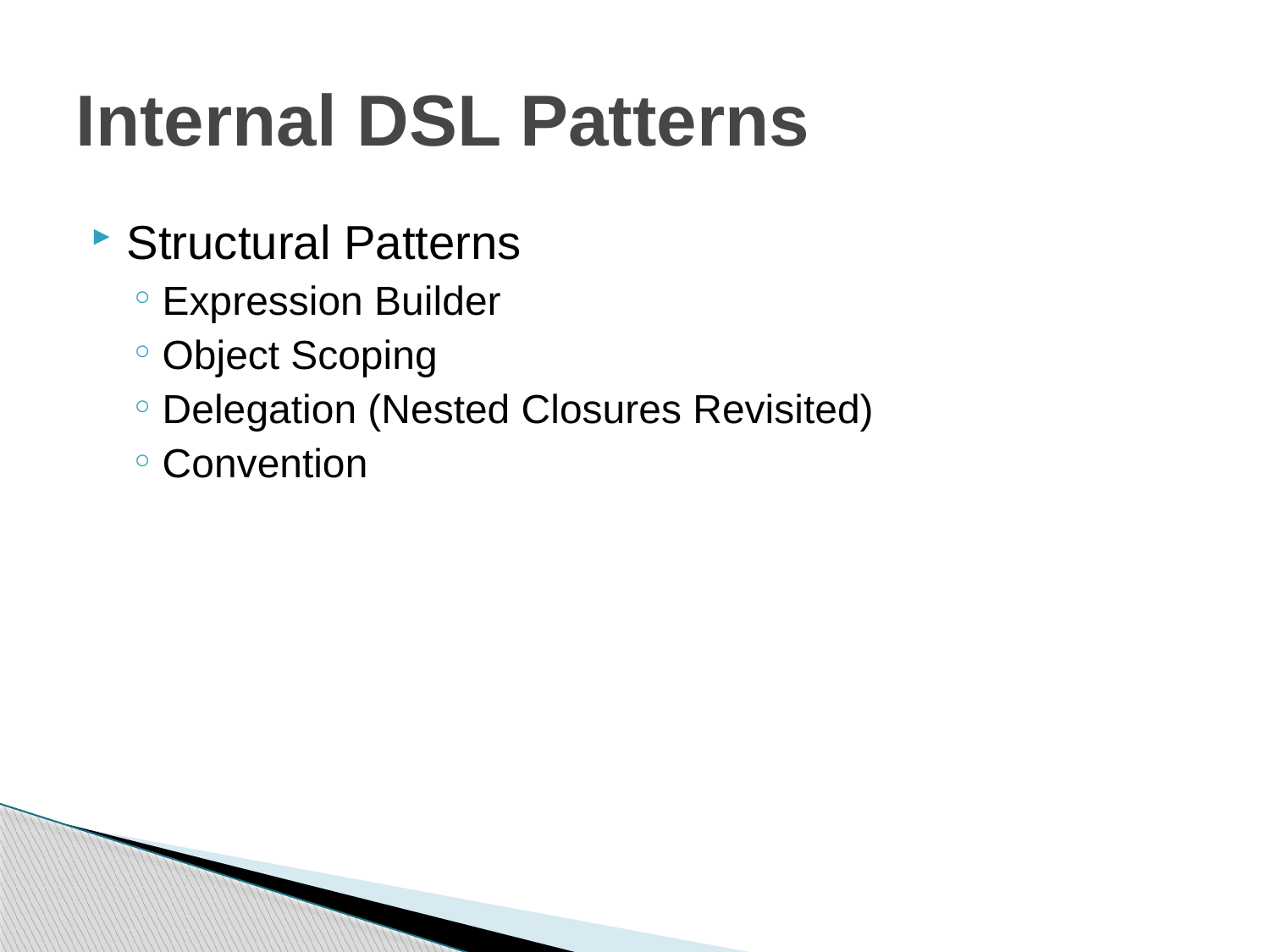

# Internal DSL Patterns
Structural Patterns
Expression Builder
Object Scoping
Delegation (Nested Closures Revisited)
Convention